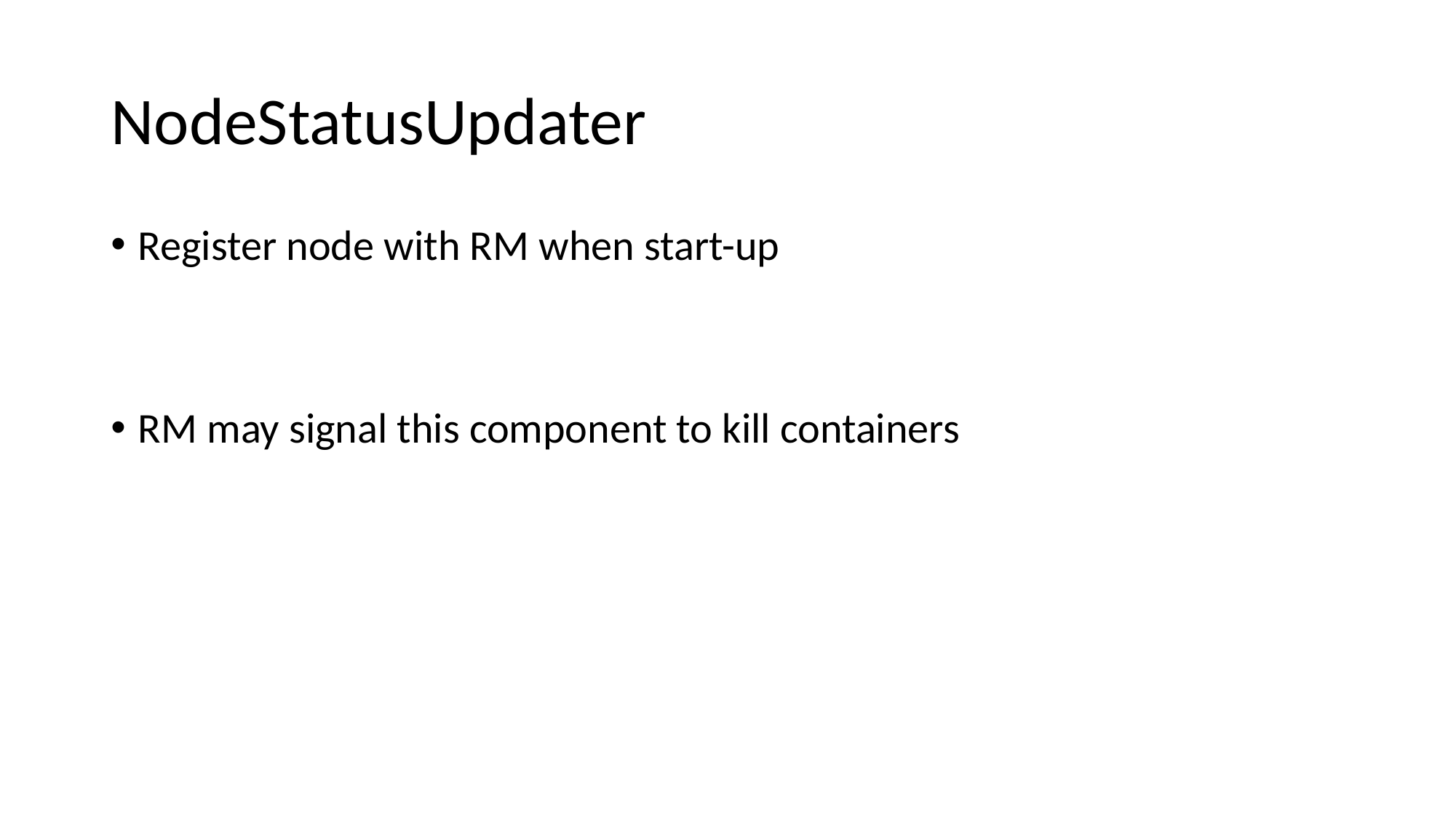

# NodeStatusUpdater
Register node with RM when start-up

RM may signal this component to kill containers